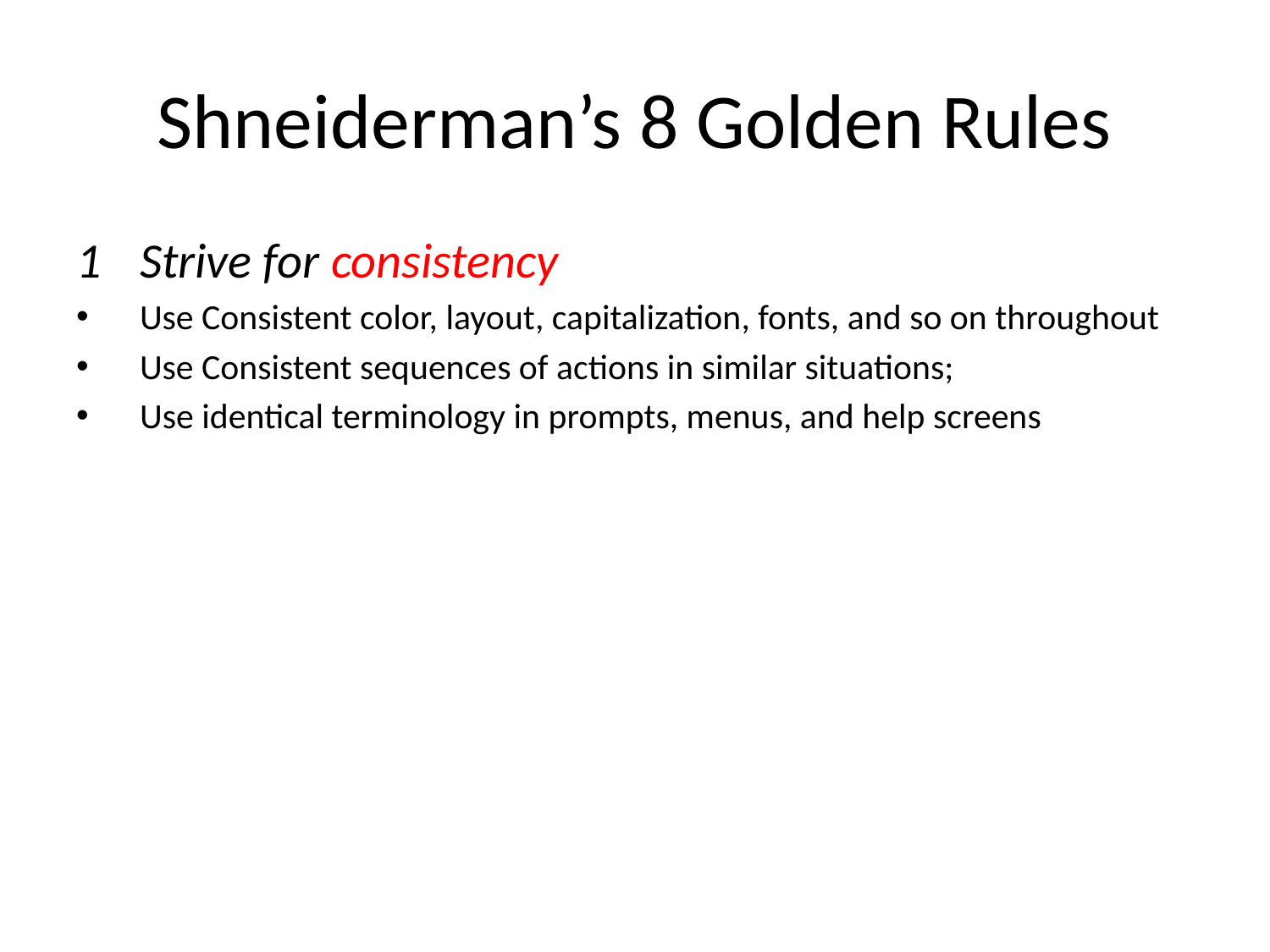

# Shneiderman’s 8 Golden Rules
Strive for consistency
Use Consistent color, layout, capitalization, fonts, and so on throughout
Use Consistent sequences of actions in similar situations;
  Use identical terminology in prompts, menus, and help screens